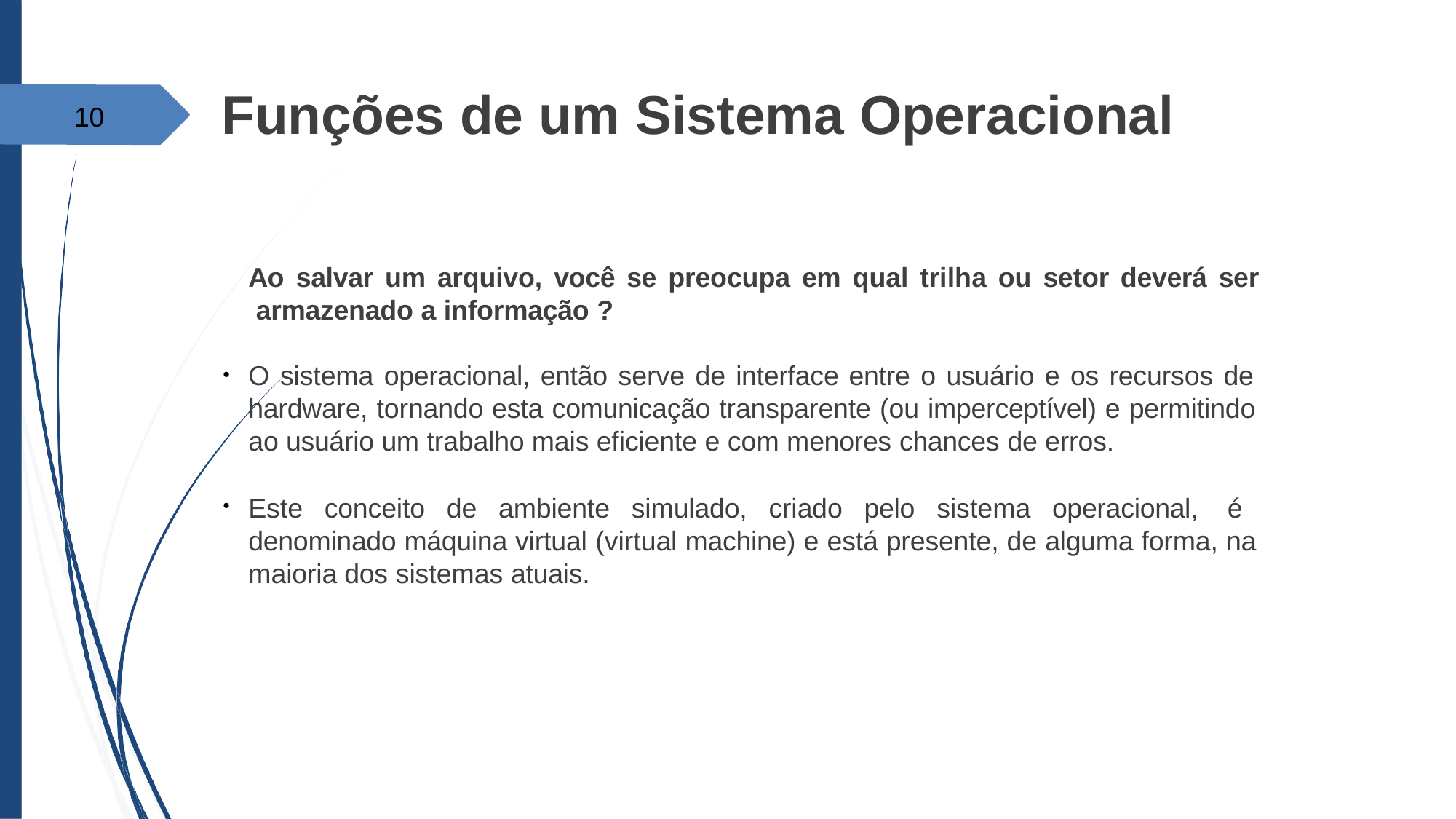

# Funções de um Sistema Operacional
10
Ao salvar um arquivo, você se preocupa em qual trilha ou setor deverá ser  armazenado a informação ?
O sistema operacional, então serve de interface entre o usuário e os recursos de  hardware, tornando esta comunicação transparente (ou imperceptível) e permitindo  ao usuário um trabalho mais eficiente e com menores chances de erros.

Este conceito de ambiente simulado, criado pelo sistema operacional, é  denominado máquina virtual (virtual machine) e está presente, de alguma forma, na  maioria dos sistemas atuais.
●
●